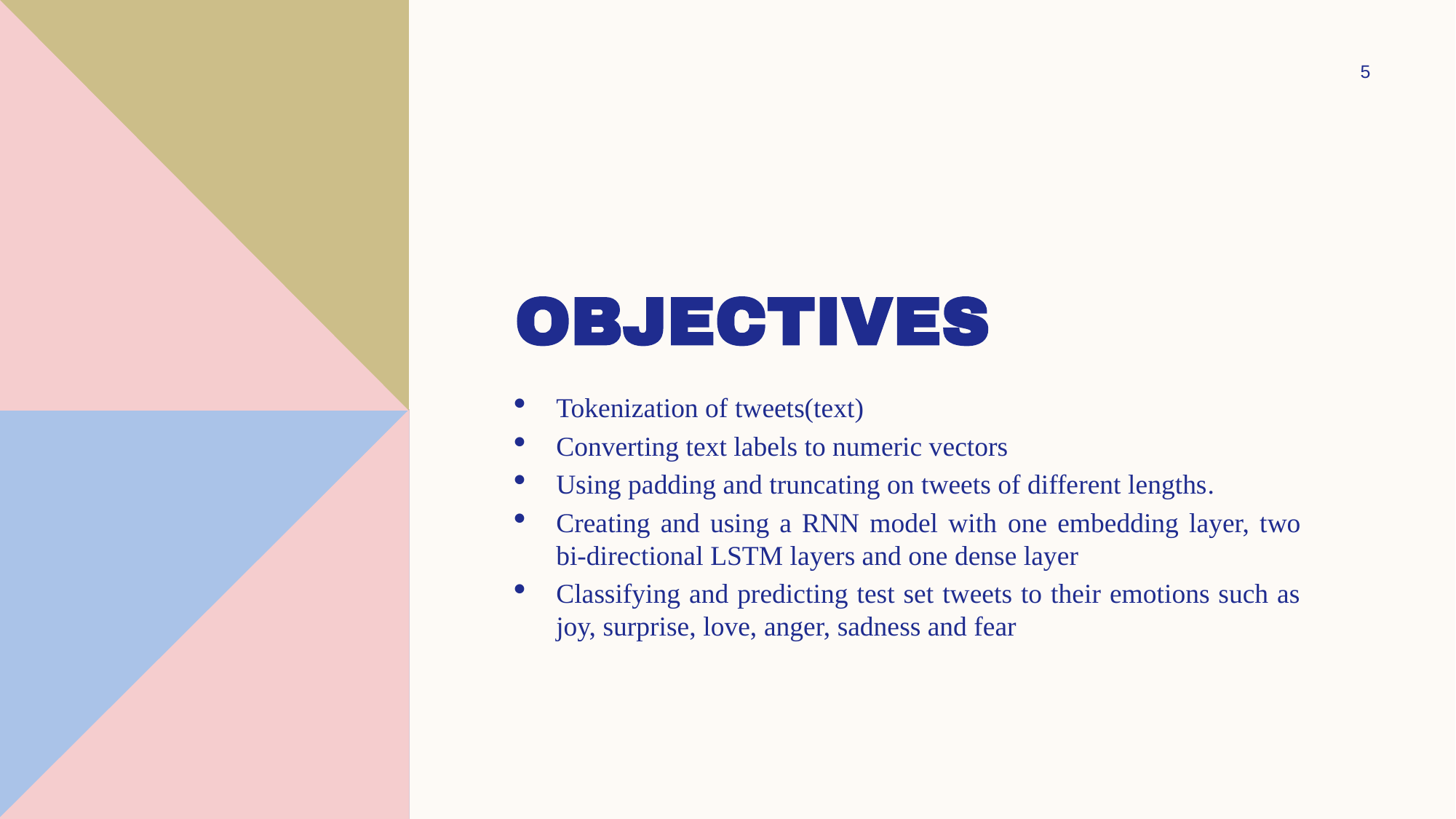

5
# objectives
Tokenization of tweets(text)
Converting text labels to numeric vectors
Using padding and truncating on tweets of different lengths.
Creating and using a RNN model with one embedding layer, two bi-directional LSTM layers and one dense layer
Classifying and predicting test set tweets to their emotions such as joy, surprise, love, anger, sadness and fear